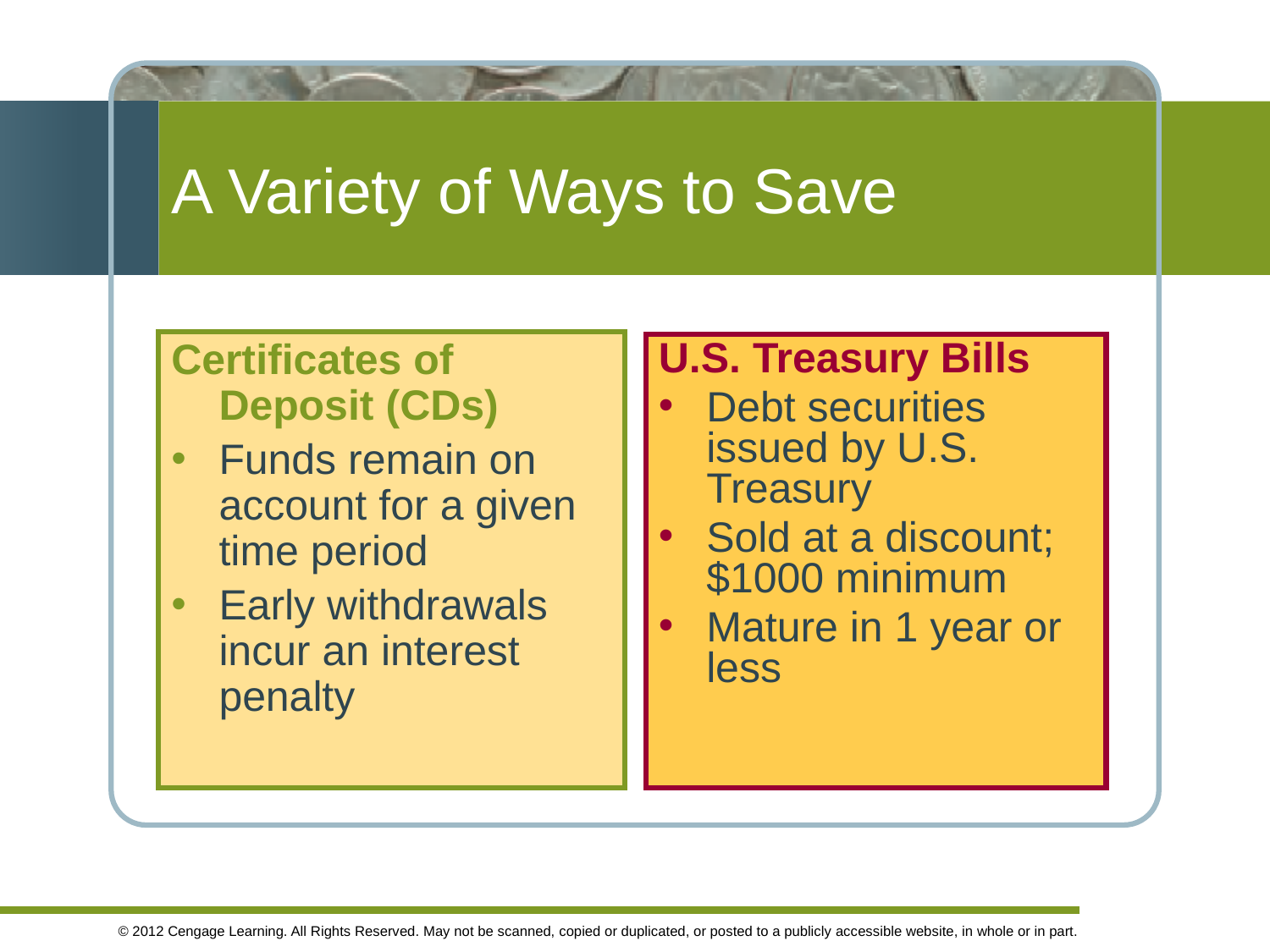

A Variety of Ways to Save
Certificates of Deposit (CDs)
Funds remain on account for a given time period
Early withdrawals incur an interest penalty
U.S. Treasury Bills
Debt securities issued by U.S. Treasury
Sold at a discount; $1000 minimum
Mature in 1 year or less